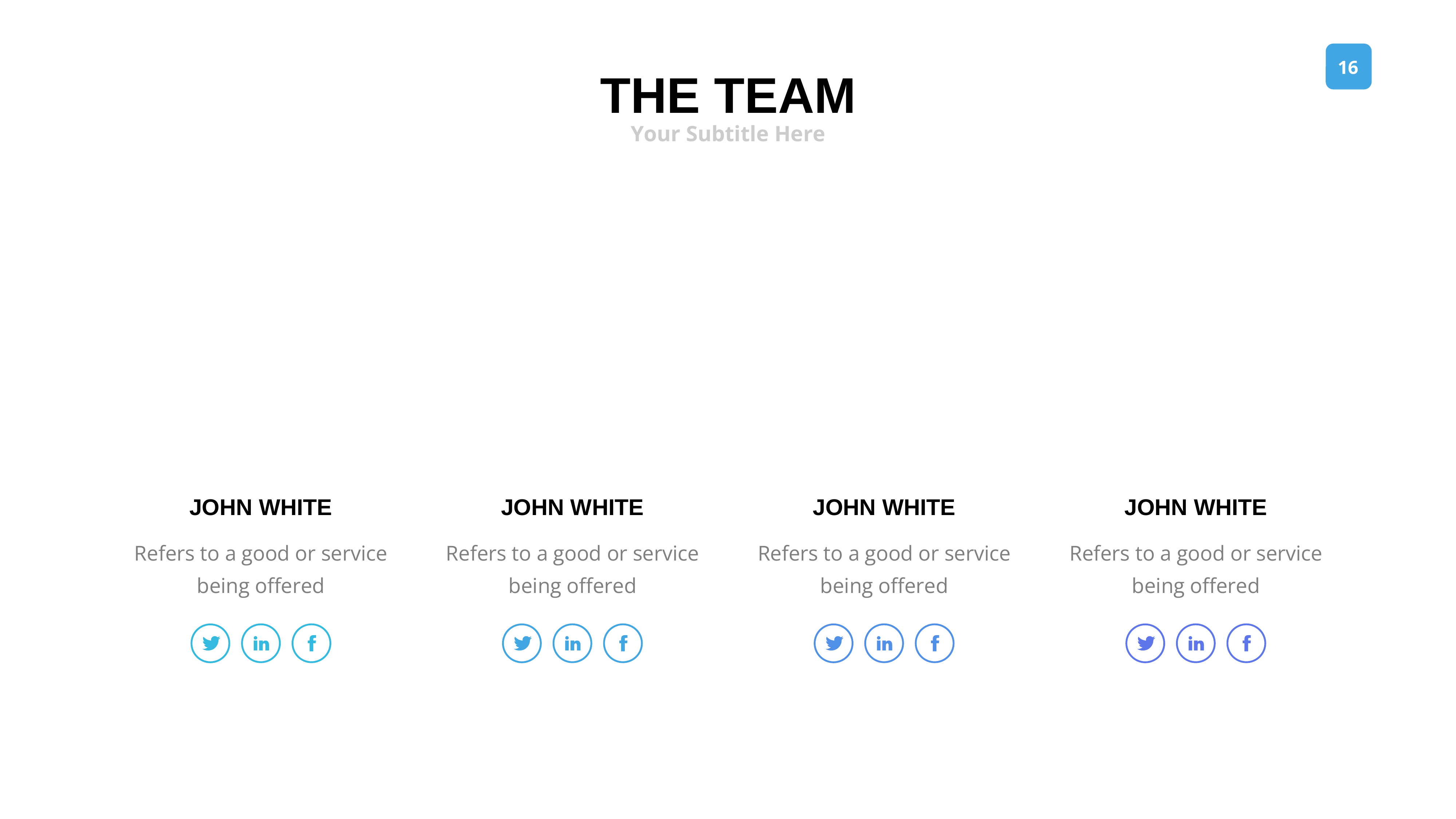

THE TEAM
Your Subtitle Here

JOHN WHITE
JOHN WHITE
JOHN WHITE
JOHN WHITE
Refers to a good or service being offered
Refers to a good or service being offered
Refers to a good or service being offered
Refers to a good or service being offered